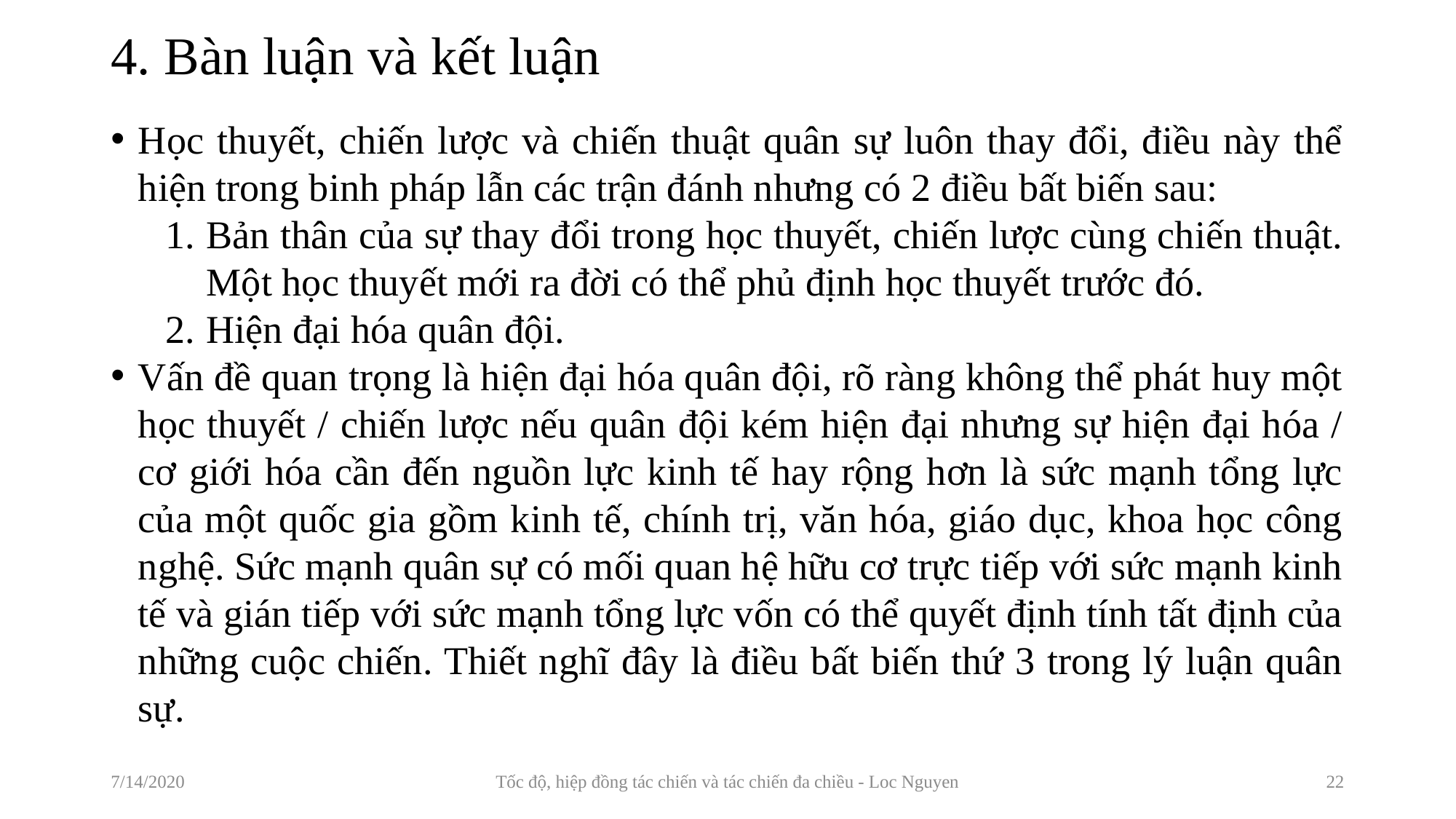

# 4. Bàn luận và kết luận
Học thuyết, chiến lược và chiến thuật quân sự luôn thay đổi, điều này thể hiện trong binh pháp lẫn các trận đánh nhưng có 2 điều bất biến sau:
Bản thân của sự thay đổi trong học thuyết, chiến lược cùng chiến thuật. Một học thuyết mới ra đời có thể phủ định học thuyết trước đó.
Hiện đại hóa quân đội.
Vấn đề quan trọng là hiện đại hóa quân đội, rõ ràng không thể phát huy một học thuyết / chiến lược nếu quân đội kém hiện đại nhưng sự hiện đại hóa / cơ giới hóa cần đến nguồn lực kinh tế hay rộng hơn là sức mạnh tổng lực của một quốc gia gồm kinh tế, chính trị, văn hóa, giáo dục, khoa học công nghệ. Sức mạnh quân sự có mối quan hệ hữu cơ trực tiếp với sức mạnh kinh tế và gián tiếp với sức mạnh tổng lực vốn có thể quyết định tính tất định của những cuộc chiến. Thiết nghĩ đây là điều bất biến thứ 3 trong lý luận quân sự.

7/14/2020
Tốc độ, hiệp đồng tác chiến và tác chiến đa chiều - Loc Nguyen
22